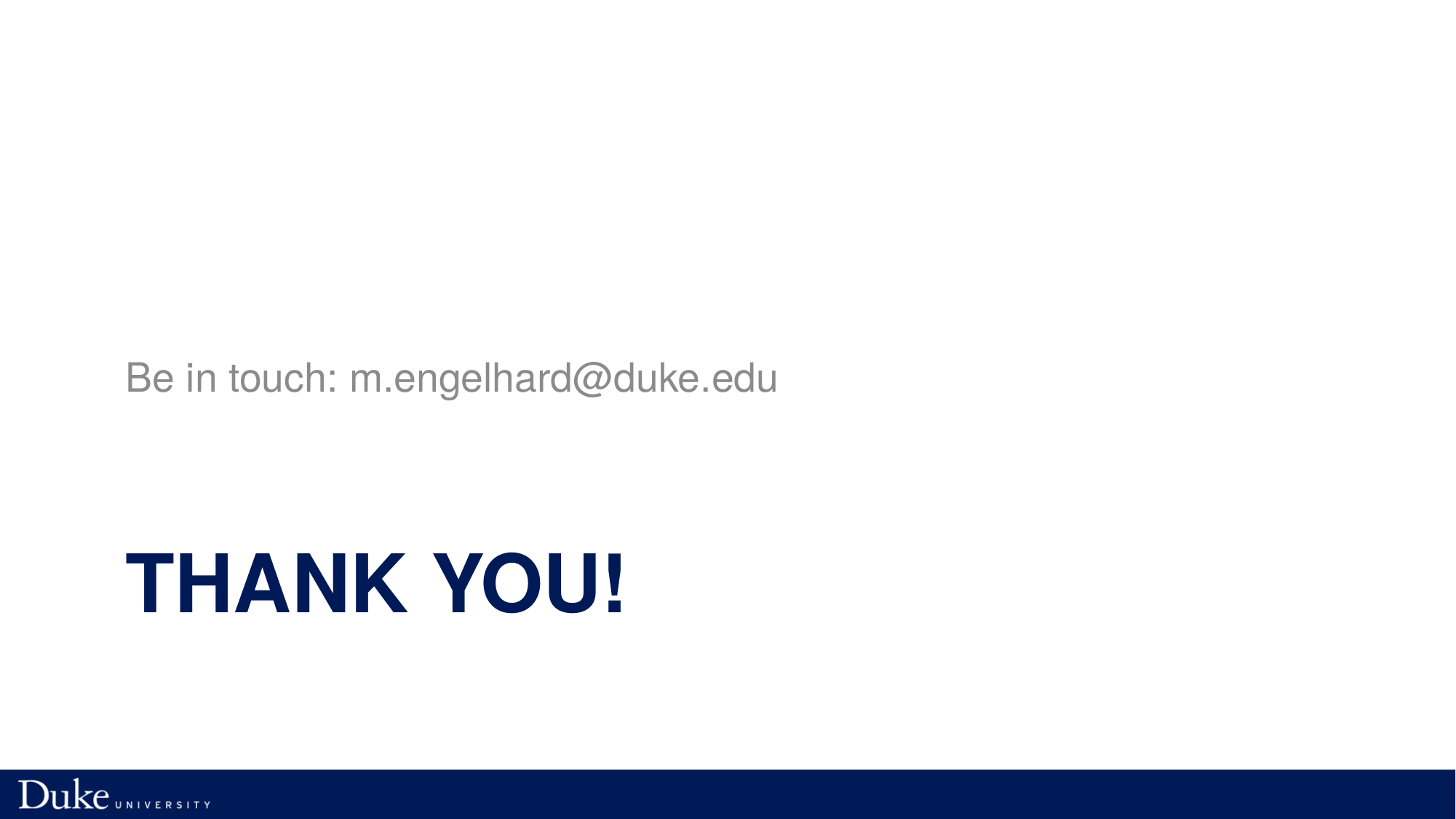

Be in touch: m.engelhard@duke.edu
# Thank you!